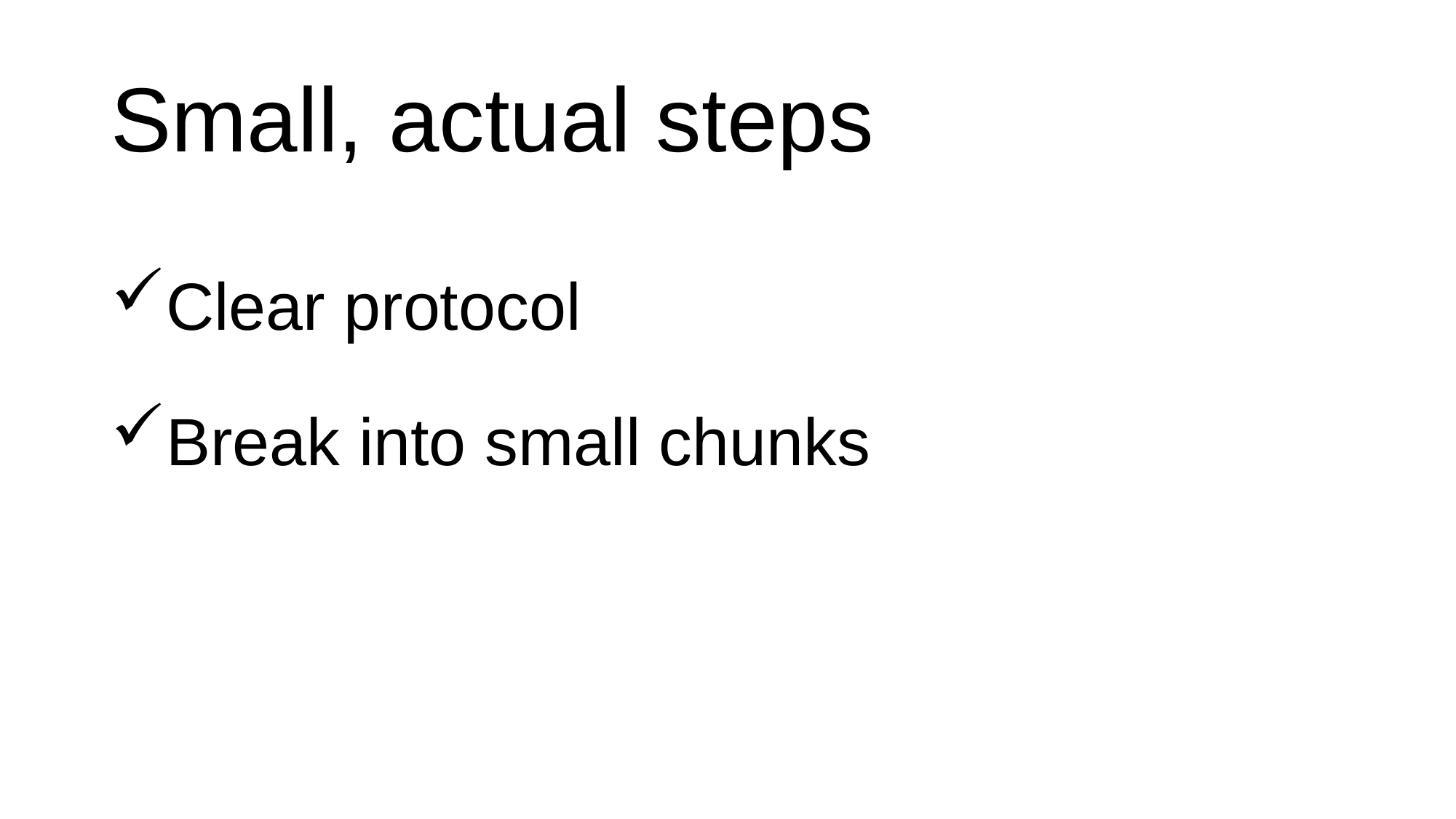

# Small, actual steps
Clear protocol
Break into small chunks